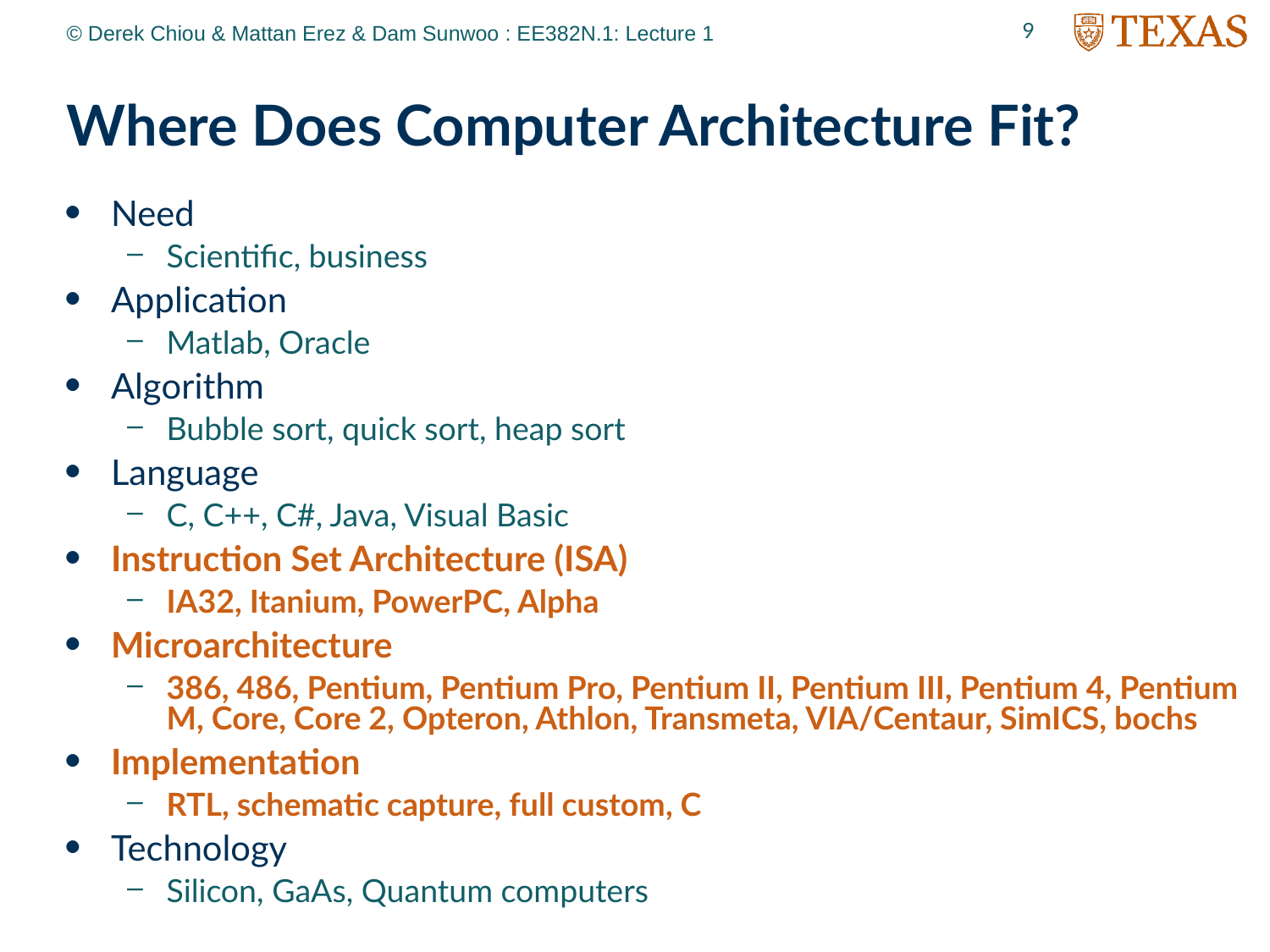

9
© Derek Chiou & Mattan Erez & Dam Sunwoo : EE382N.1: Lecture 1
# Where Does Computer Architecture Fit?
Need
Scientific, business
Application
Matlab, Oracle
Algorithm
Bubble sort, quick sort, heap sort
Language
C, C++, C#, Java, Visual Basic
Instruction Set Architecture (ISA)
IA32, Itanium, PowerPC, Alpha
Microarchitecture
386, 486, Pentium, Pentium Pro, Pentium II, Pentium III, Pentium 4, Pentium M, Core, Core 2, Opteron, Athlon, Transmeta, VIA/Centaur, SimICS, bochs
Implementation
RTL, schematic capture, full custom, C
Technology
Silicon, GaAs, Quantum computers